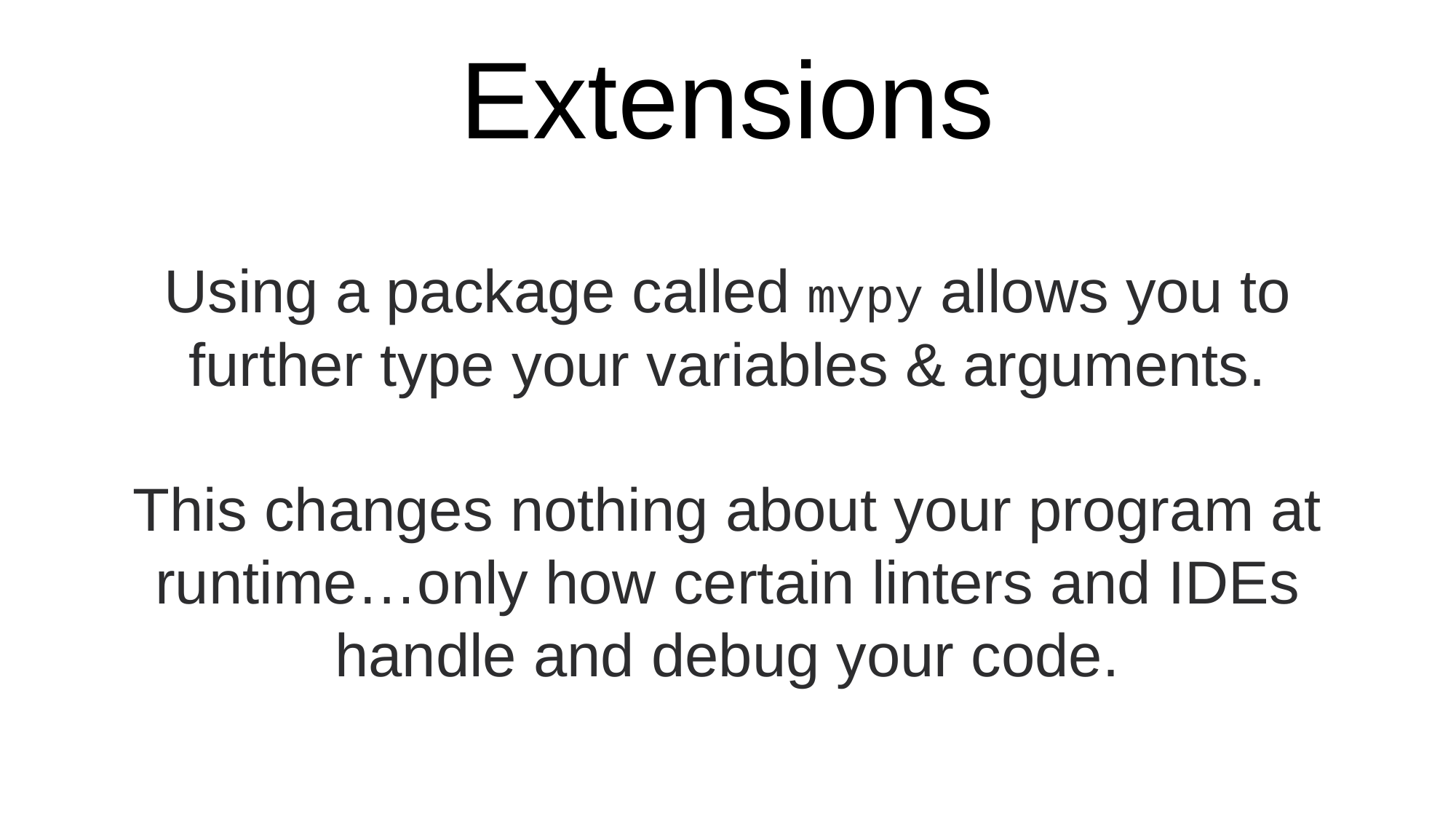

Extensions
Using a package called mypy allows you to further type your variables & arguments.

This changes nothing about your program at runtime…only how certain linters and IDEs handle and debug your code.